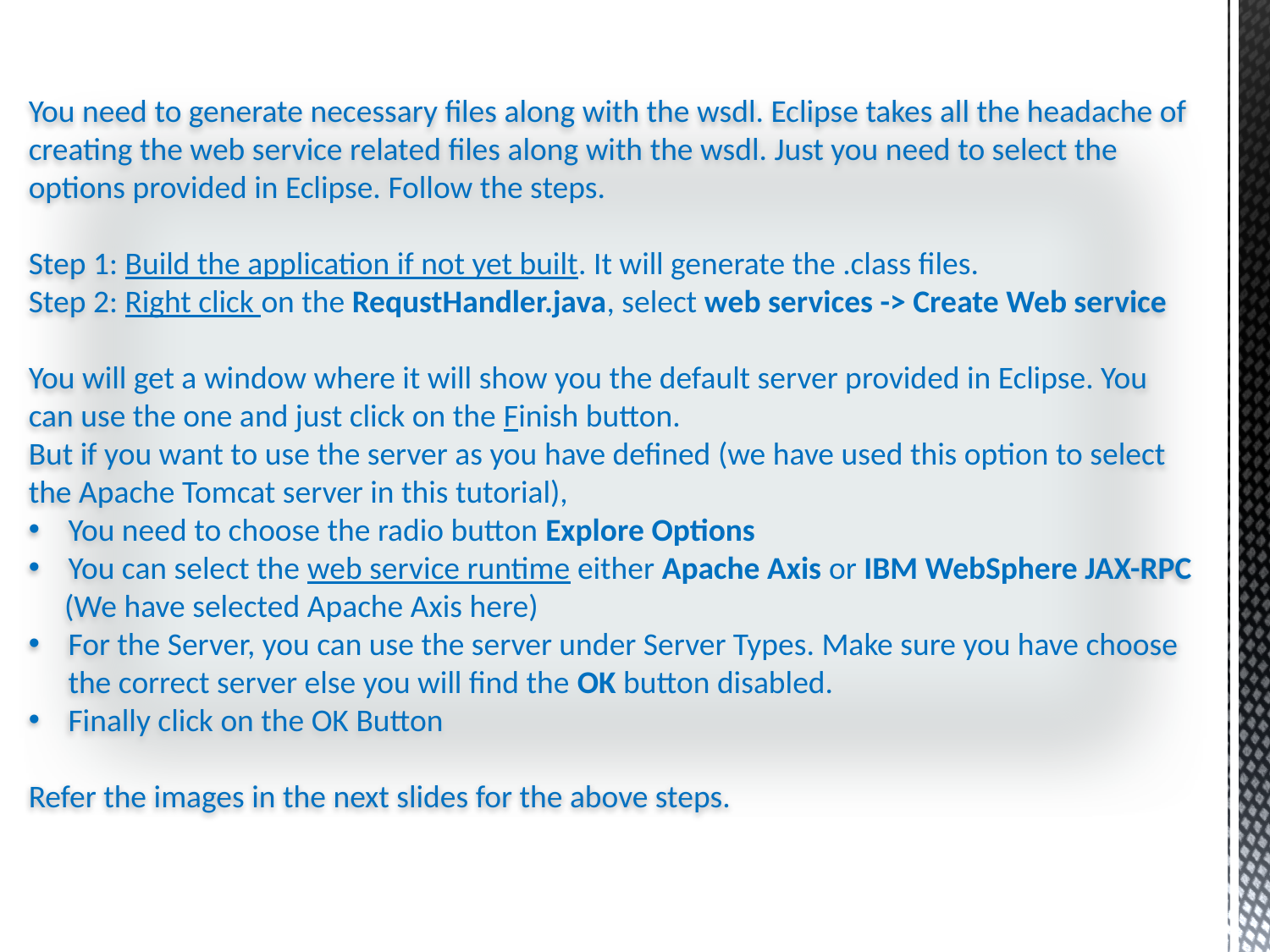

You need to generate necessary files along with the wsdl. Eclipse takes all the headache of creating the web service related files along with the wsdl. Just you need to select the options provided in Eclipse. Follow the steps.

Step 1: Build the application if not yet built. It will generate the .class files.
Step 2: Right click on the RequstHandler.java, select web services -> Create Web service

You will get a window where it will show you the default server provided in Eclipse. You can use the one and just click on the Finish button.
But if you want to use the server as you have defined (we have used this option to select the Apache Tomcat server in this tutorial),
You need to choose the radio button Explore Options
You can select the web service runtime either Apache Axis or IBM WebSphere JAX-RPC
     (We have selected Apache Axis here)
For the Server, you can use the server under Server Types. Make sure you have choose the correct server else you will find the OK button disabled.
Finally click on the OK Button

Refer the images in the next slides for the above steps.